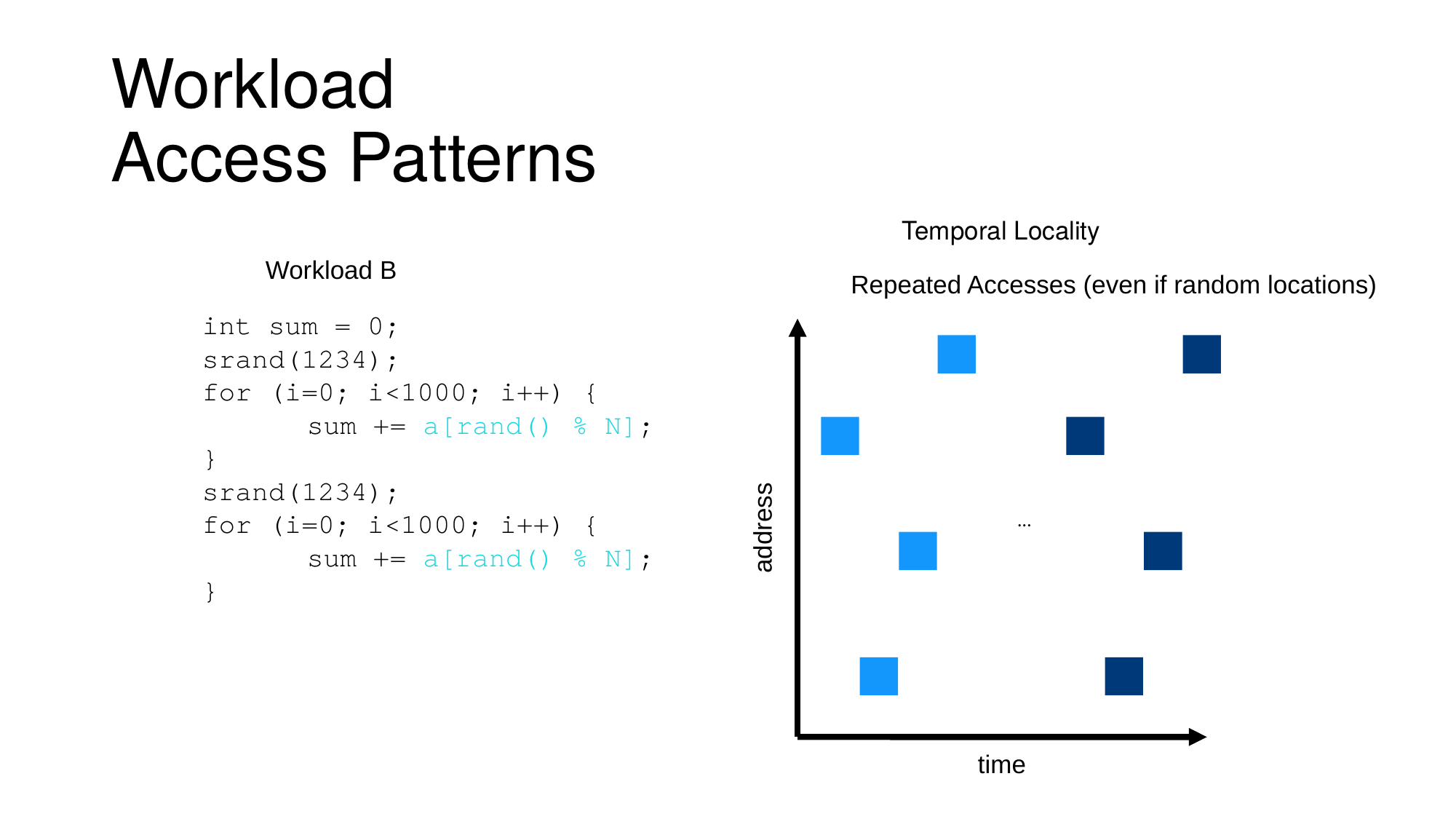

# Workload Access Patterns
Temporal Locality
Workload B
Repeated Accesses (even if random locations)
int sum = 0;
srand(1234);
for (i=0; i<1000; i++) {
	sum += a[rand() % N];
}
srand(1234);
for (i=0; i<1000; i++) {
	sum += a[rand() % N];
}

…
address

time